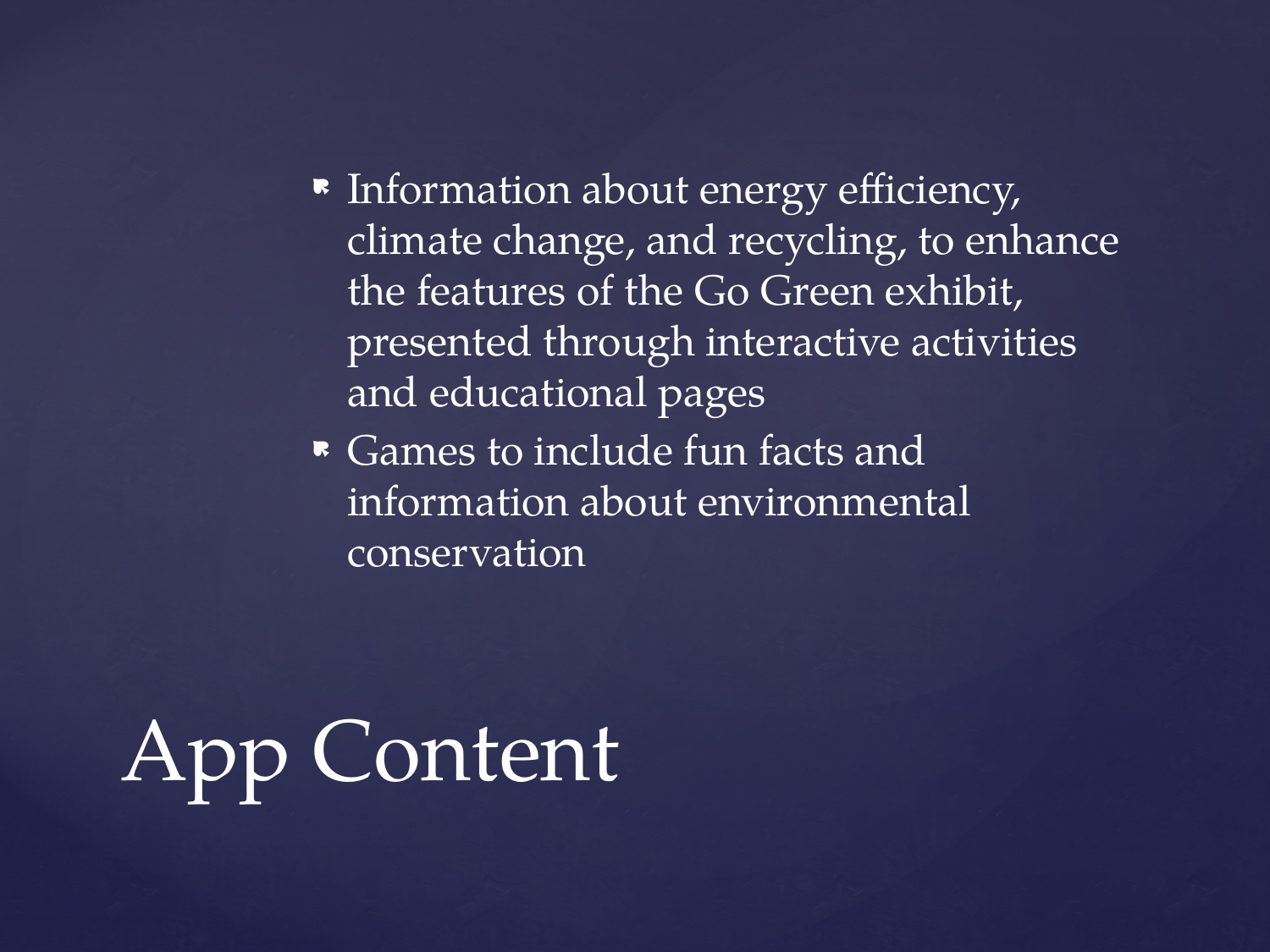

Information about energy efficiency, climate change, and recycling, to enhance the features of the Go Green exhibit, presented through interactive activities and educational pages
Games to include fun facts and information about environmental conservation
# App Content